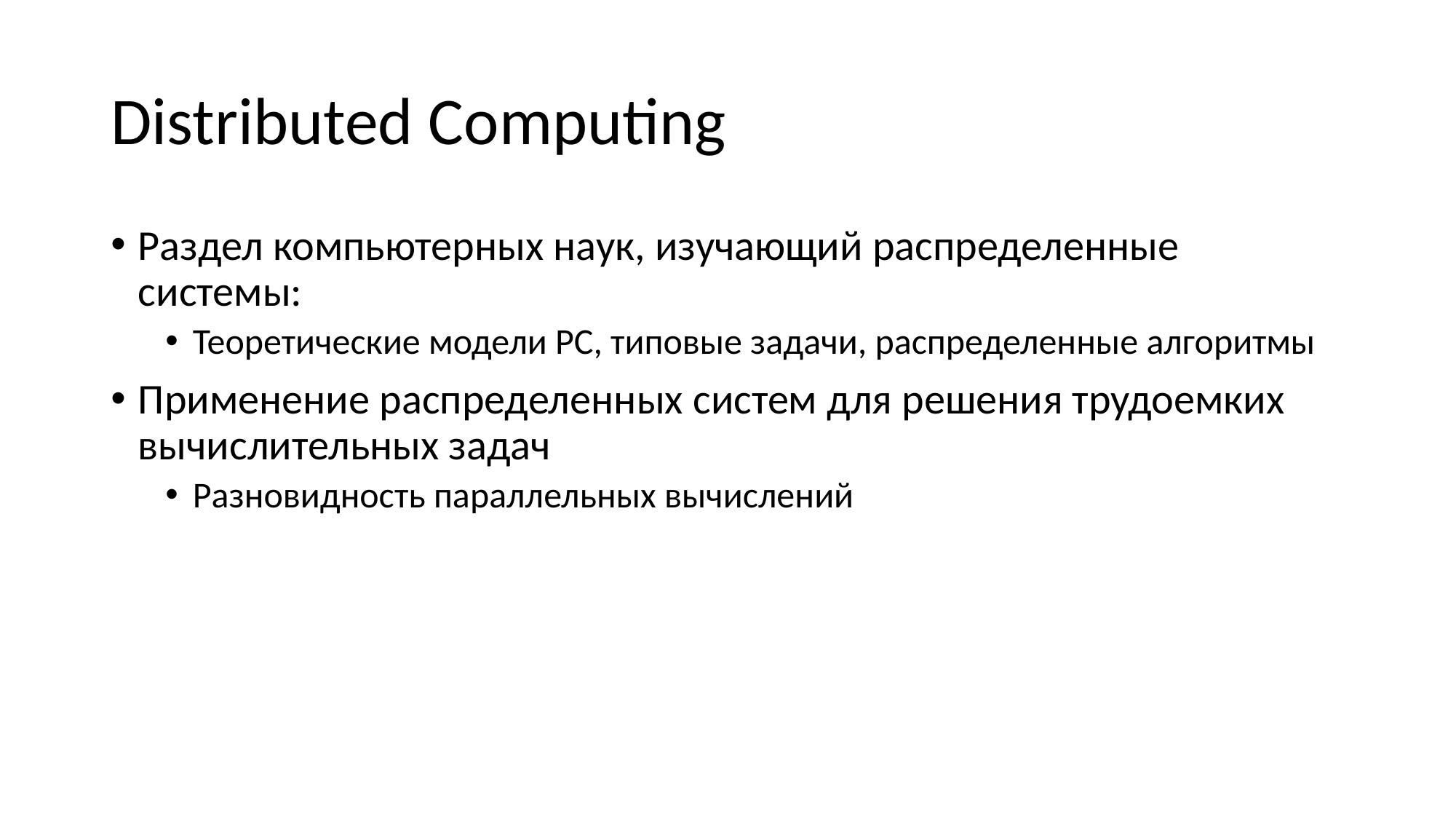

# Distributed Computing
Раздел компьютерных наук, изучающий распределенные системы:
Теоретические модели РС, типовые задачи, распределенные алгоритмы
Применение распределенных систем для решения трудоемких вычислительных задач
Разновидность параллельных вычислений